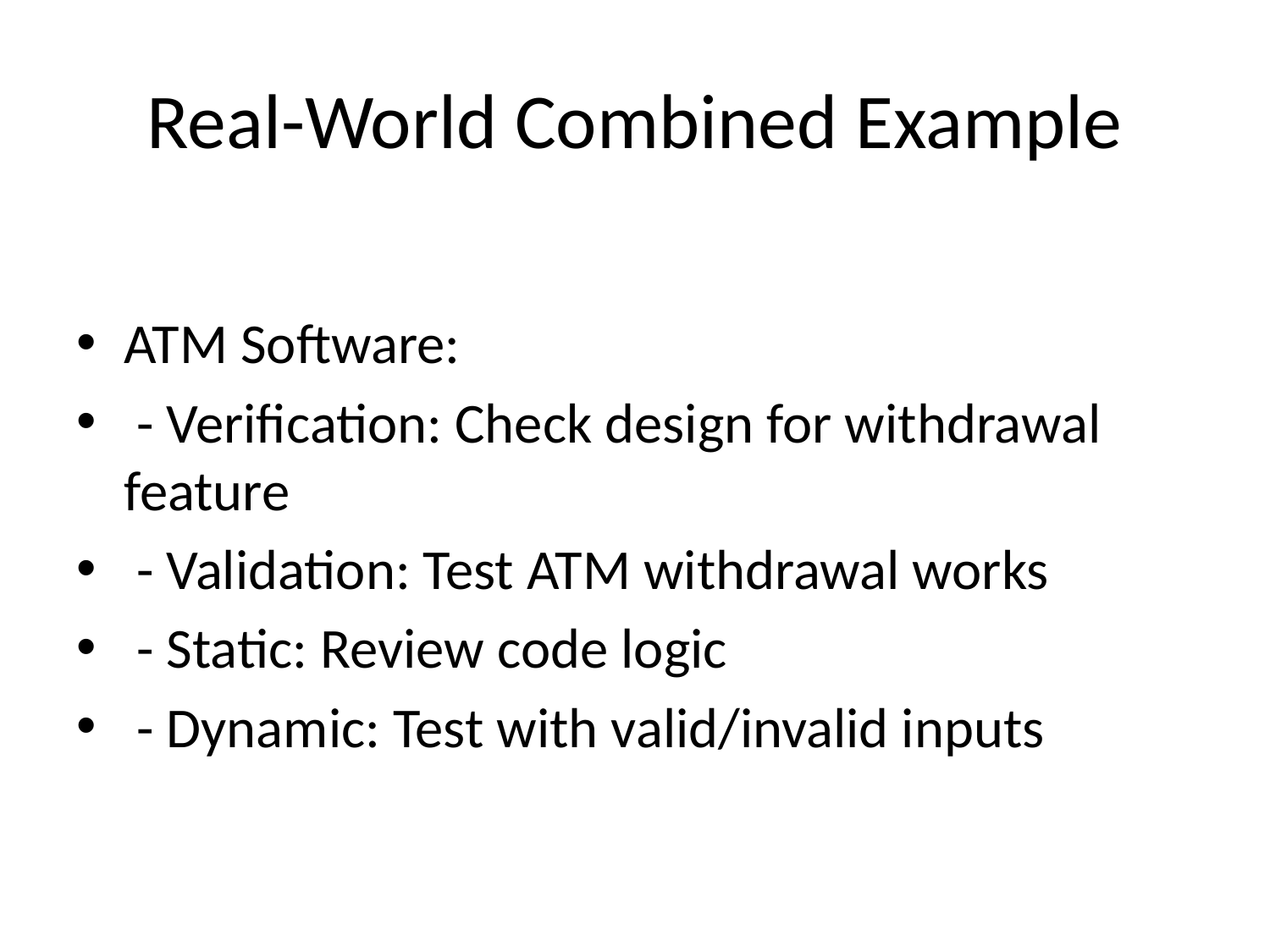

# Real-World Combined Example

ATM Software:
 - Verification: Check design for withdrawal feature
 - Validation: Test ATM withdrawal works
 - Static: Review code logic
 - Dynamic: Test with valid/invalid inputs